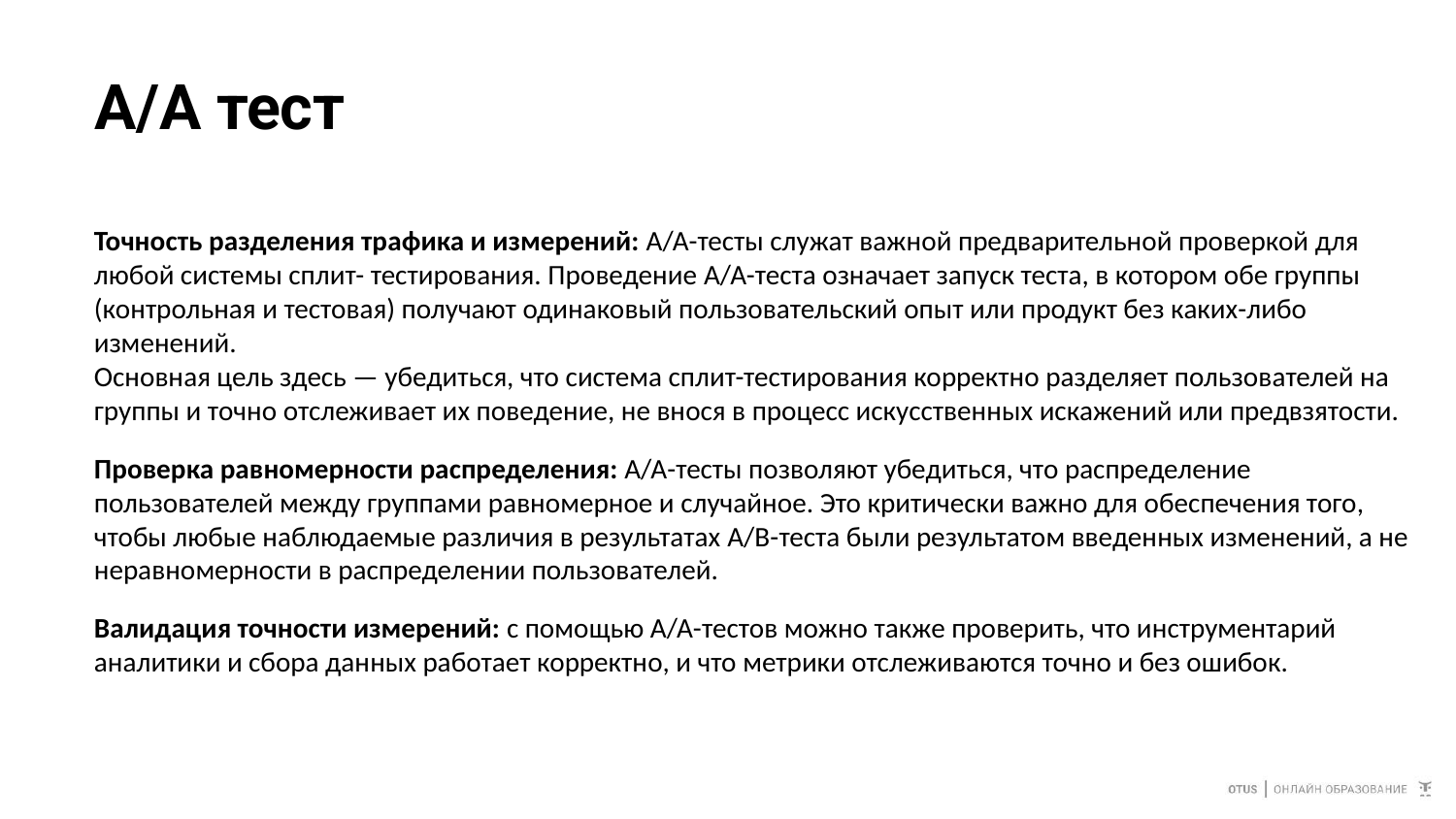

# А/А тест
Точность разделения трафика и измерений: A/A-тесты служат важной предварительной проверкой для любой системы сплит- тестирования. Проведение A/A-теста означает запуск теста, в котором обе группы (контрольная и тестовая) получают одинаковый пользовательский опыт или продукт без каких-либо изменений.
Основная цель здесь — убедиться, что система сплит-тестирования корректно разделяет пользователей на группы и точно отслеживает их поведение, не внося в процесс искусственных искажений или предвзятости.
Проверка равномерности распределения: A/A-тесты позволяют убедиться, что распределение пользователей между группами равномерное и случайное. Это критически важно для обеспечения того, чтобы любые наблюдаемые различия в результатах A/B-теста были результатом введенных изменений, а не неравномерности в распределении пользователей.
Валидация точности измерений: c помощью A/A-тестов можно также проверить, что инструментарий аналитики и сбора данных работает корректно, и что метрики отслеживаются точно и без ошибок.